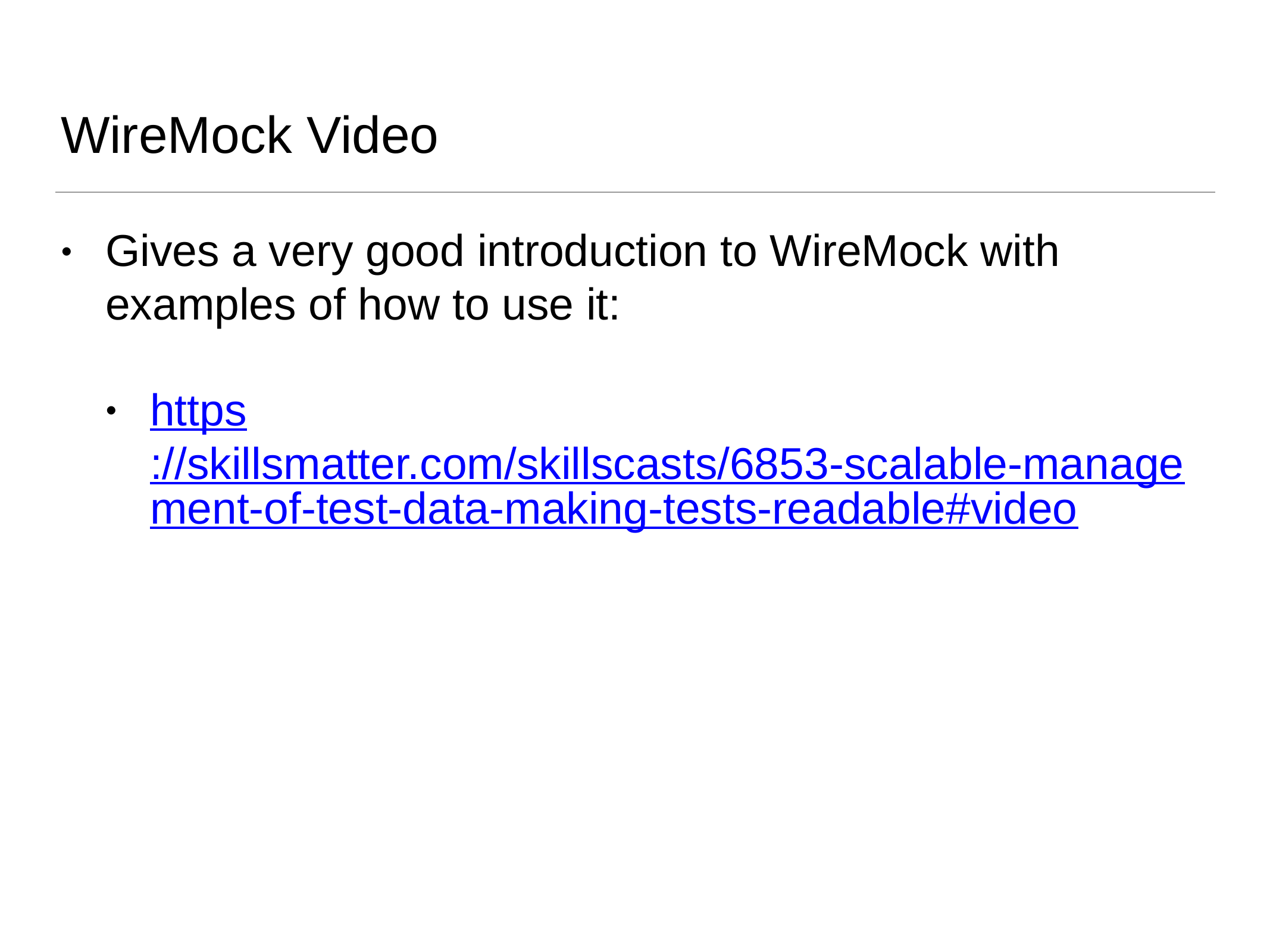

# WireMock Video
Gives a very good introduction to WireMock with examples of how to use it:
https://skillsmatter.com/skillscasts/6853-scalable-management-of-test-data-making-tests-readable#video